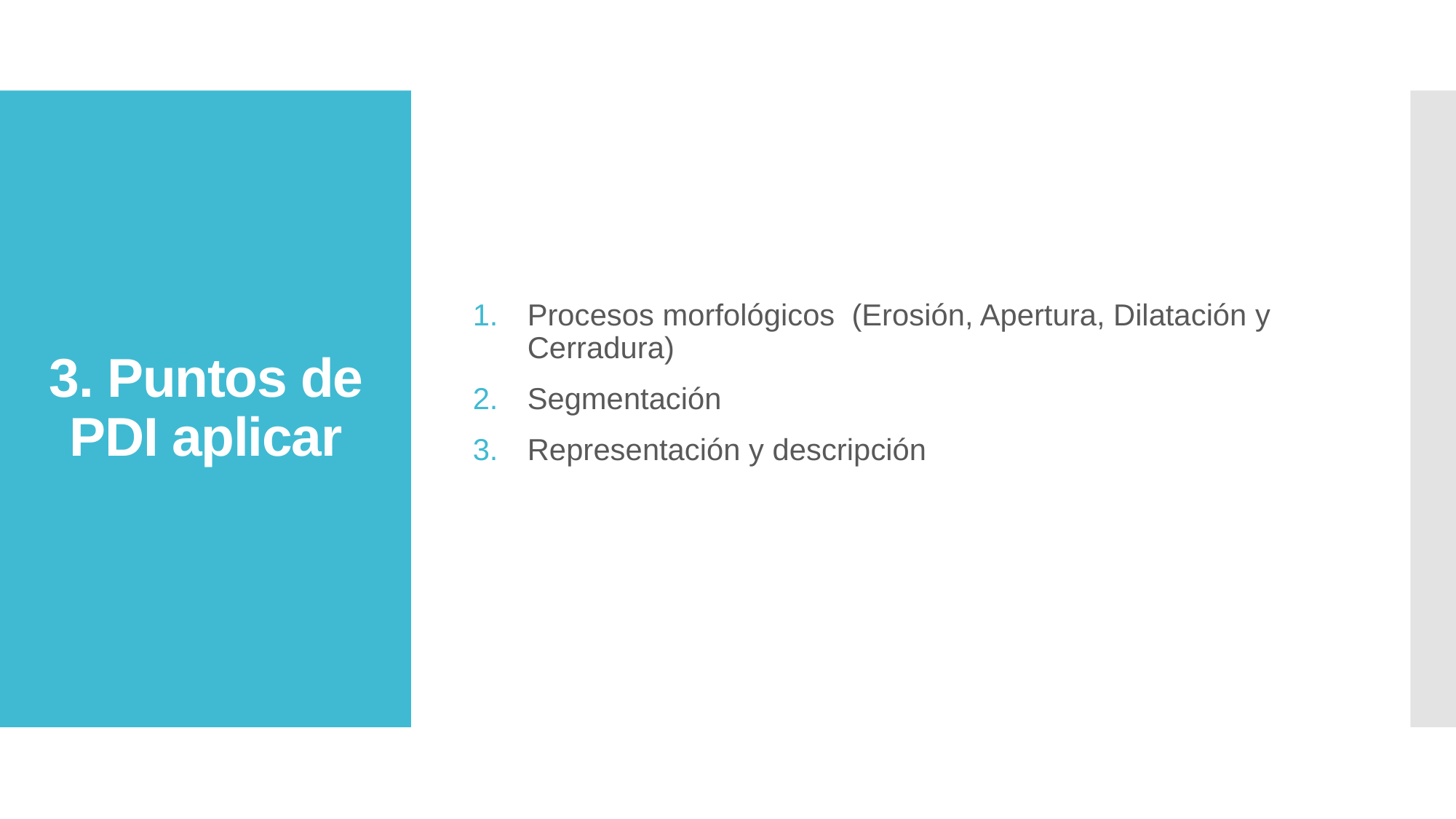

Procesos morfológicos  (Erosión, Apertura, Dilatación y Cerradura)
Segmentación
Representación y descripción

# 3. Puntos de PDI aplicar